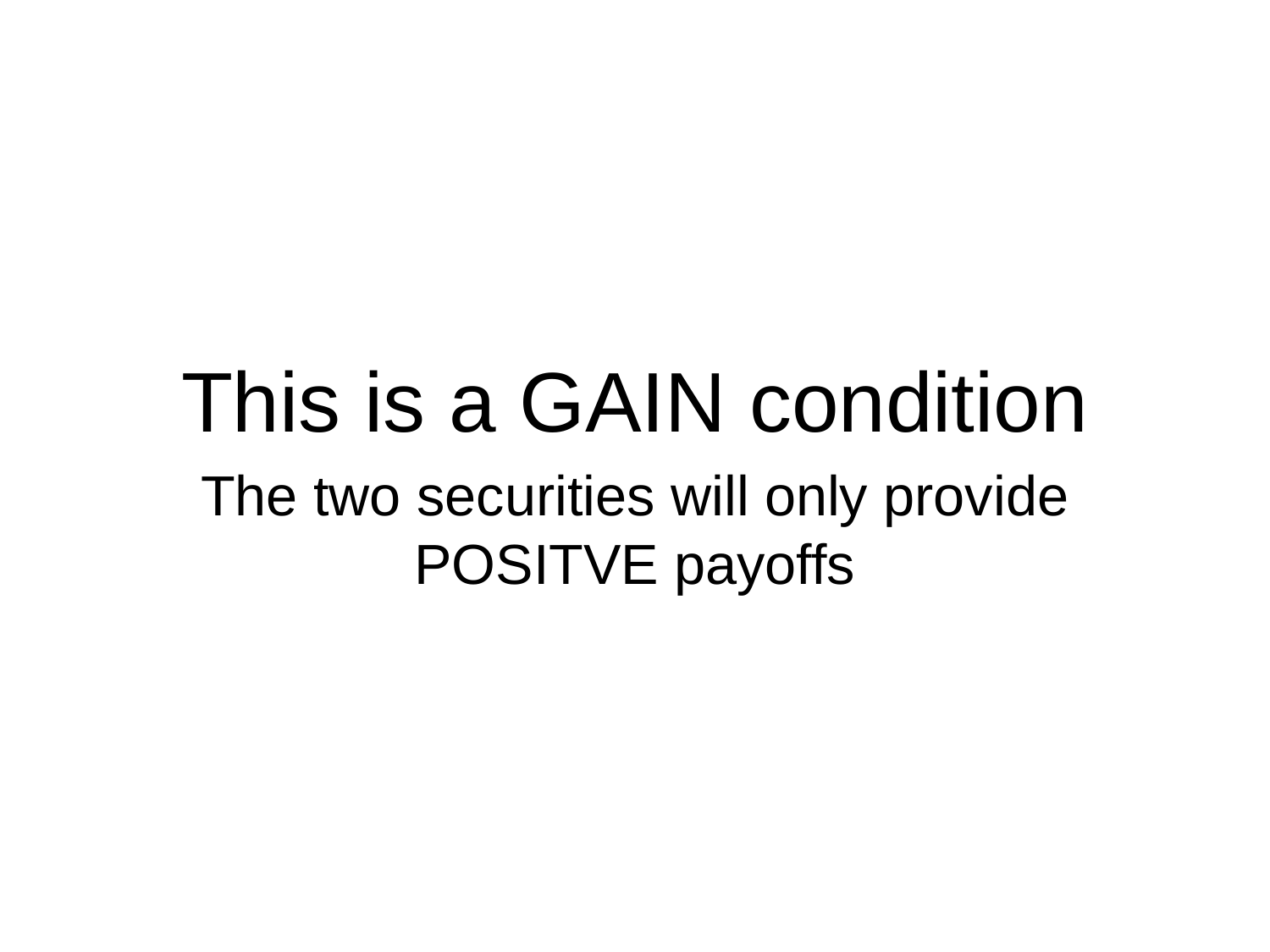

This is a GAIN condition
The two securities will only provide POSITVE payoffs